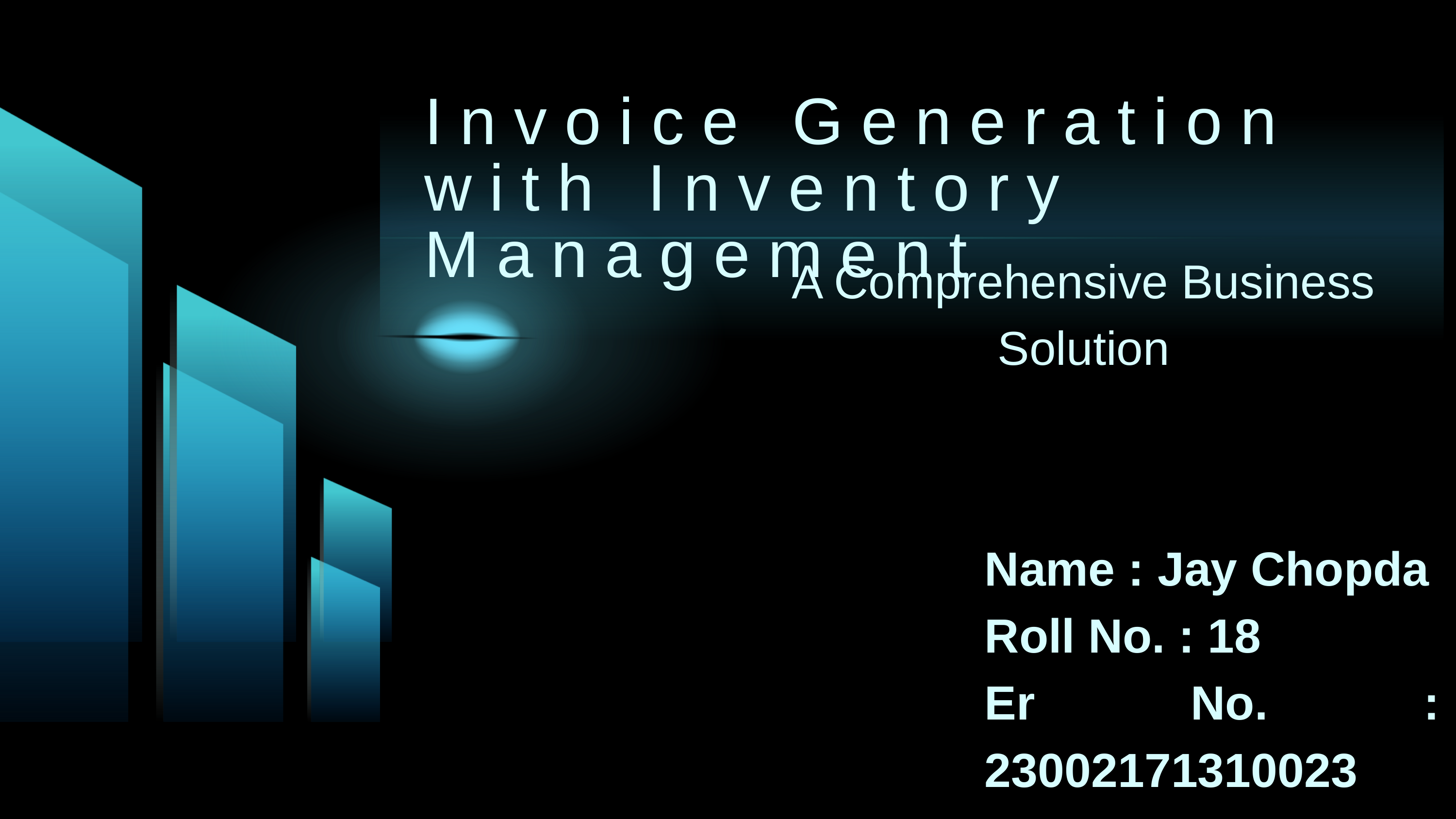

Invoice Generation with Inventory Management

A Comprehensive Business Solution
Name : Jay Chopda
Roll No. : 18
Er No. : 23002171310023
Branch : cst